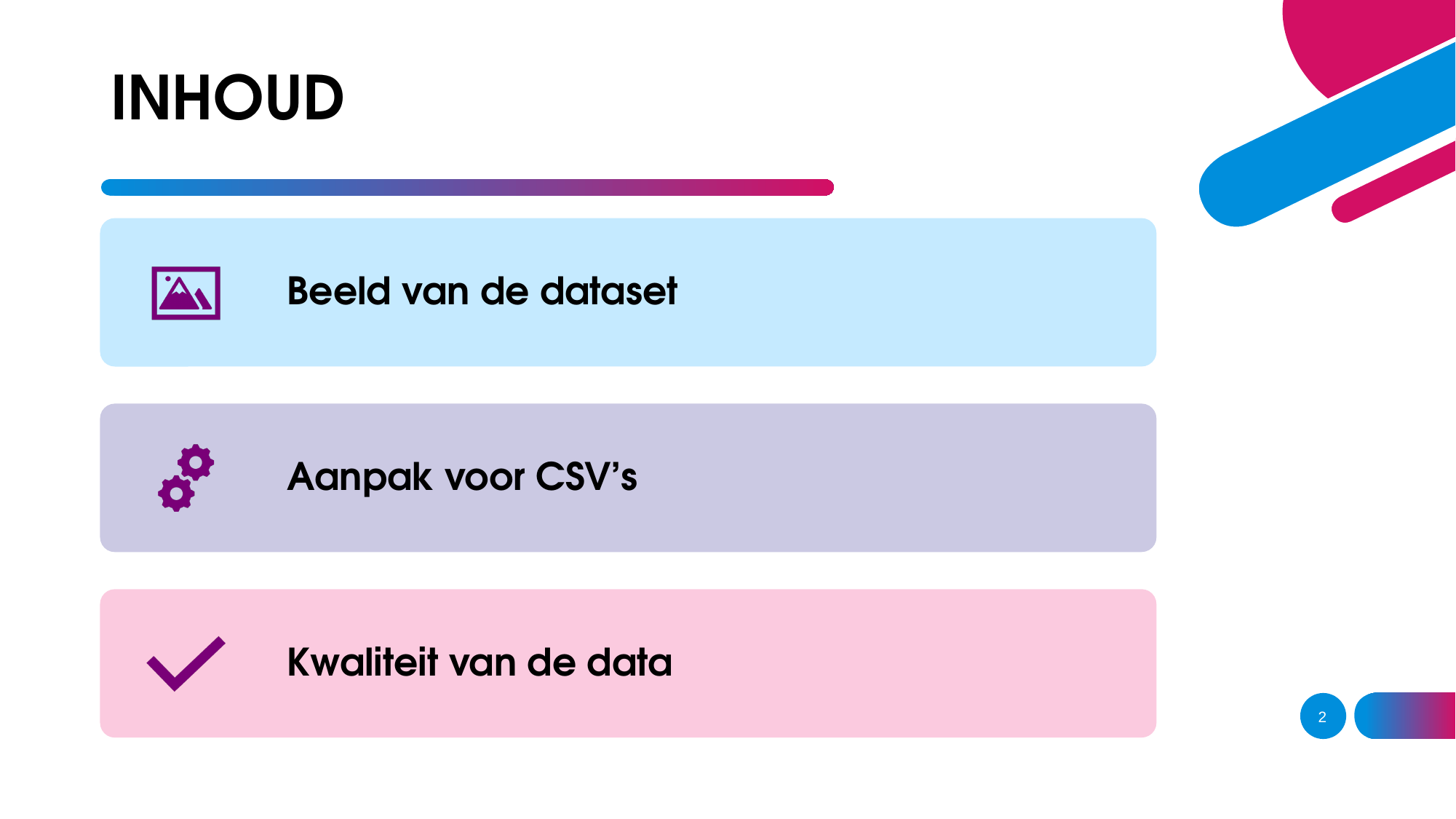

# INHOUD
Beeld van de dataset
Aanpak voor CSV’s
Kwaliteit van de data
ADD A FOOTER
2